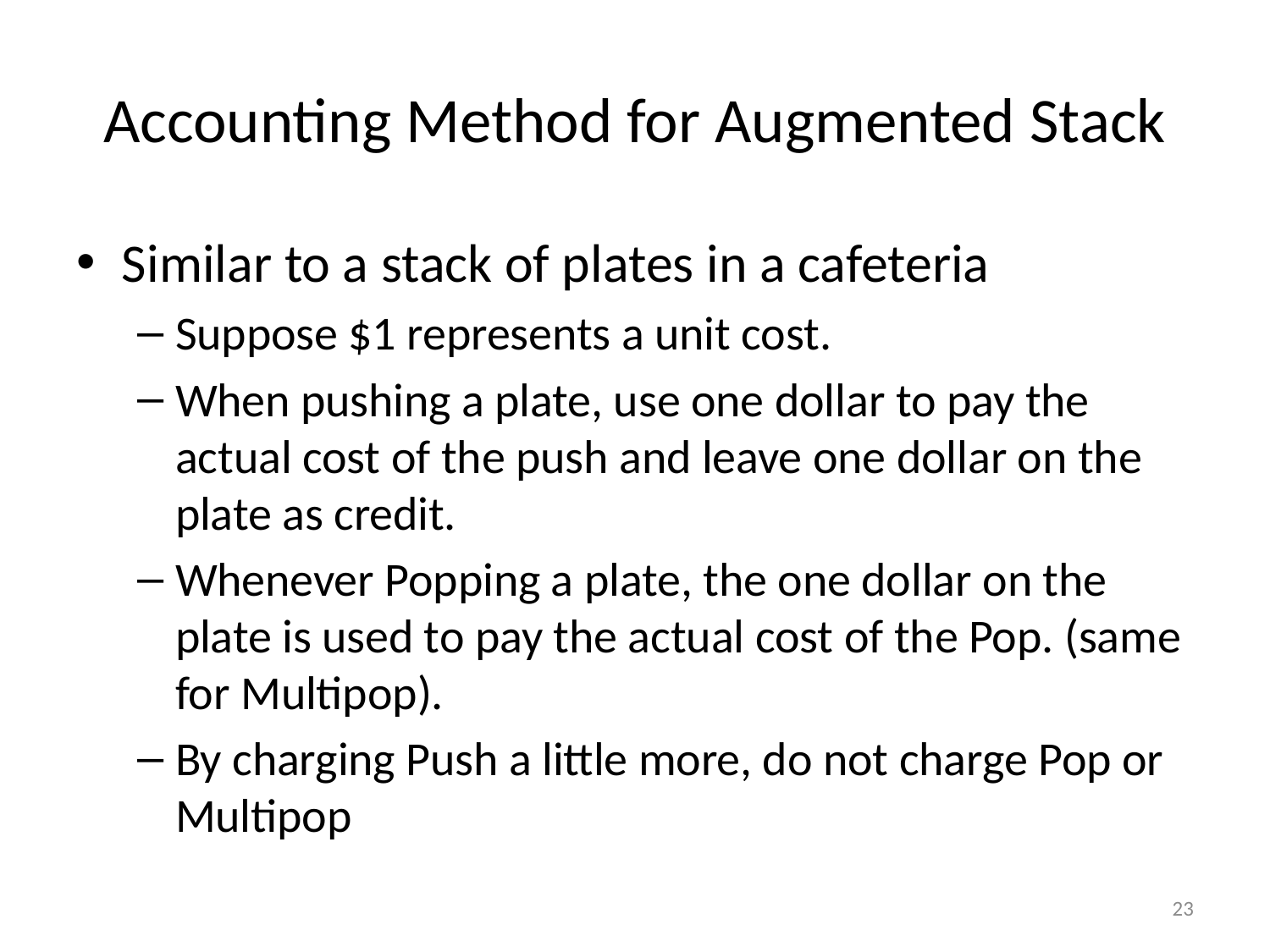

# Accounting Method for Augmented Stack
Similar to a stack of plates in a cafeteria
Suppose $1 represents a unit cost.
When pushing a plate, use one dollar to pay the actual cost of the push and leave one dollar on the plate as credit.
Whenever Popping a plate, the one dollar on the plate is used to pay the actual cost of the Pop. (same for Multipop).
By charging Push a little more, do not charge Pop or Multipop
23